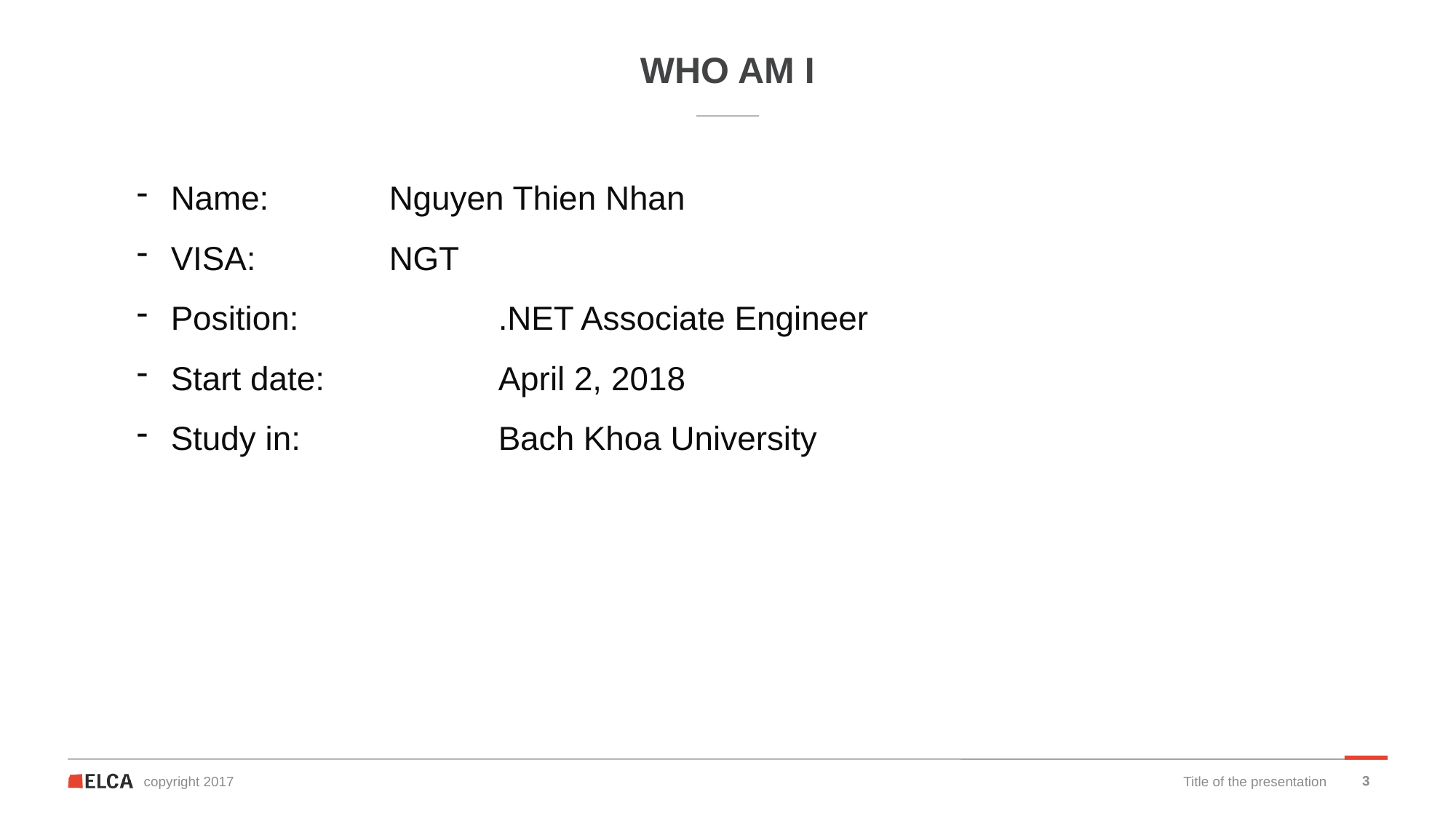

# WHO AM I
Name: 		Nguyen Thien Nhan
VISA:		NGT
Position:   		.NET Associate Engineer
Start date:		April 2, 2018
Study in:		Bach Khoa University

Title of the presentation
3